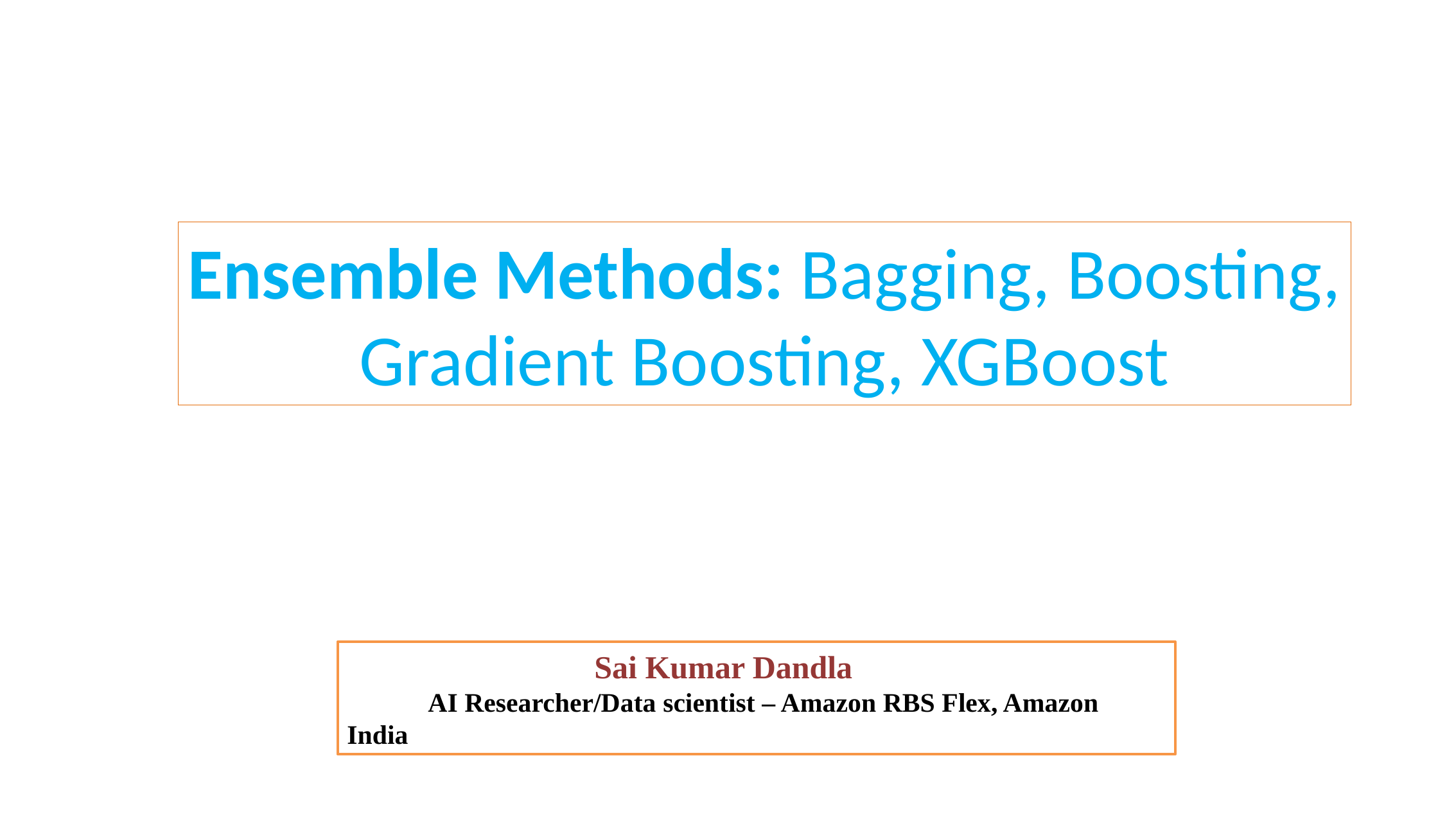

Ensemble Methods: Bagging, Boosting,
Gradient Boosting, XGBoost
 		          Sai Kumar Dandla
            AI Researcher/Data scientist – Amazon RBS Flex, Amazon India
1